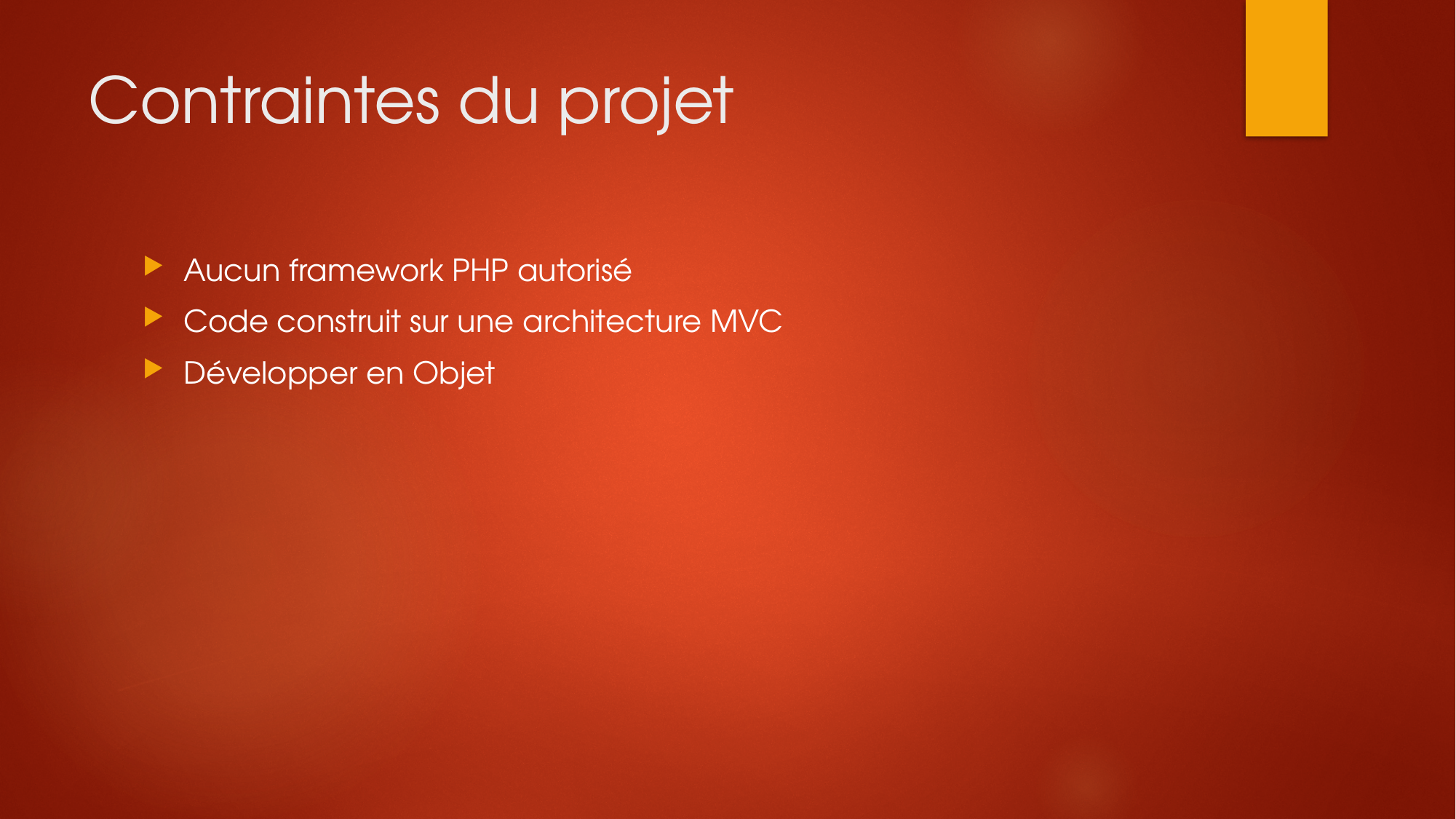

# Contraintes du projet
Aucun framework PHP autorisé
Code construit sur une architecture MVC
Développer en Objet